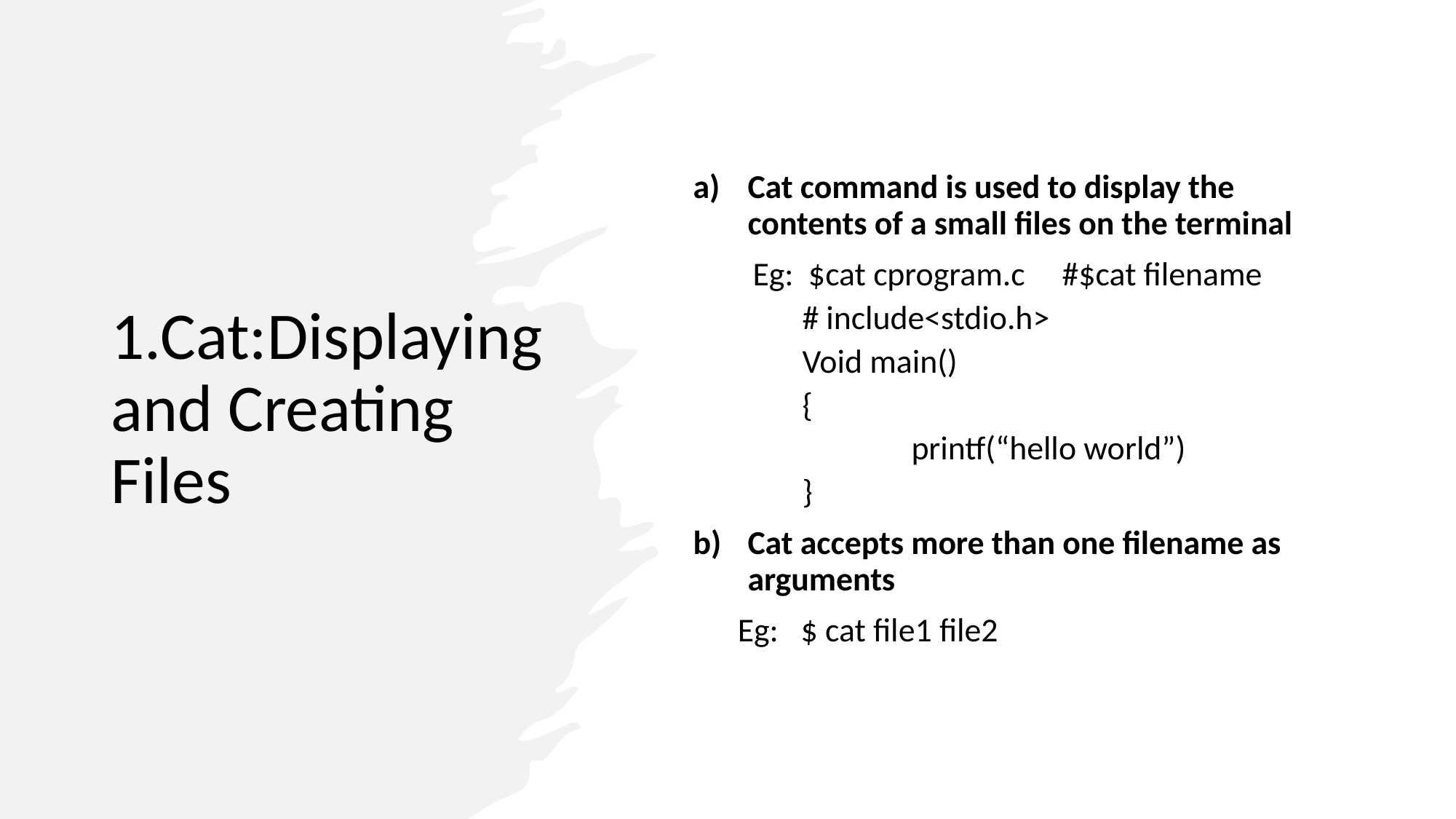

# 1.Cat:Displaying and Creating Files
Cat command is used to display the contents of a small files on the terminal
        Eg:  $cat cprogram.c     #$cat filename
# include<stdio.h>
Void main()
{
	printf(“hello world”)
}
Cat accepts more than one filename as arguments
      Eg:   $ cat file1 file2